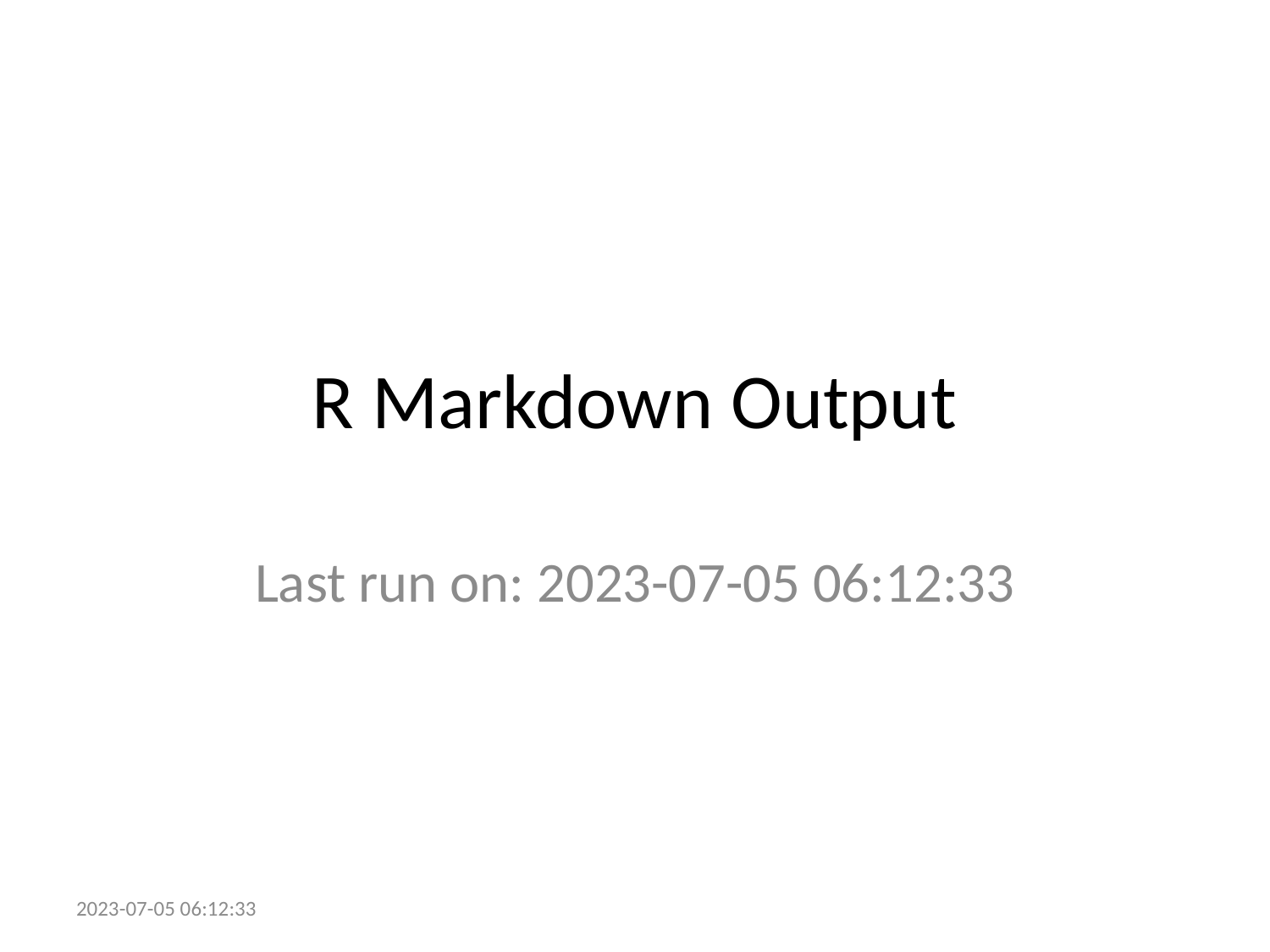

# R Markdown Output
Last run on: 2023-07-05 06:12:33
2023-07-05 06:12:33